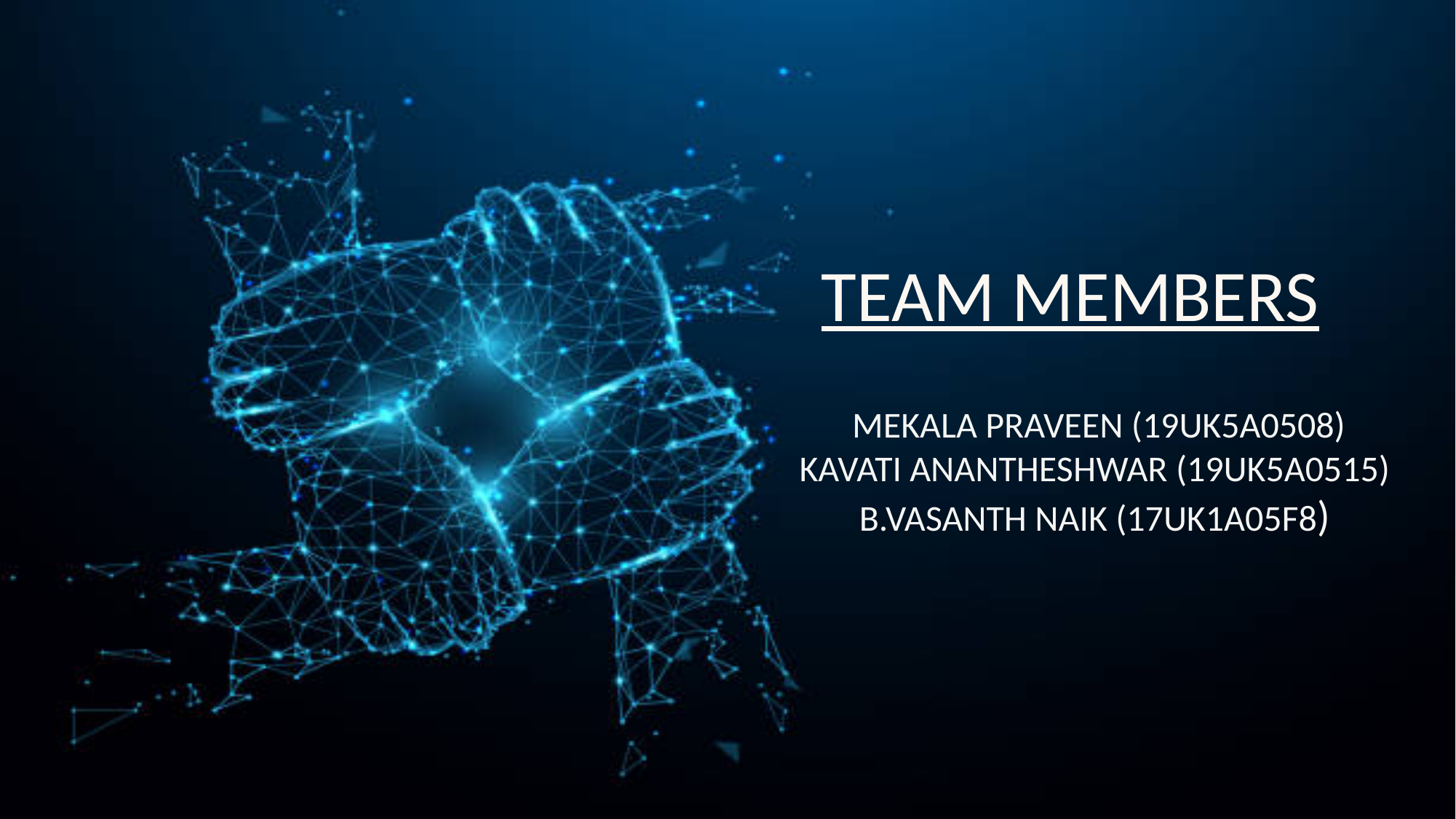

# TEAM MEMBERS MEKALA PRAVEEN (19UK5A0508) KAVATI ANANTHESHWAR (19UK5A0515) B.VASANTH NAIK (17UK1A05F8)